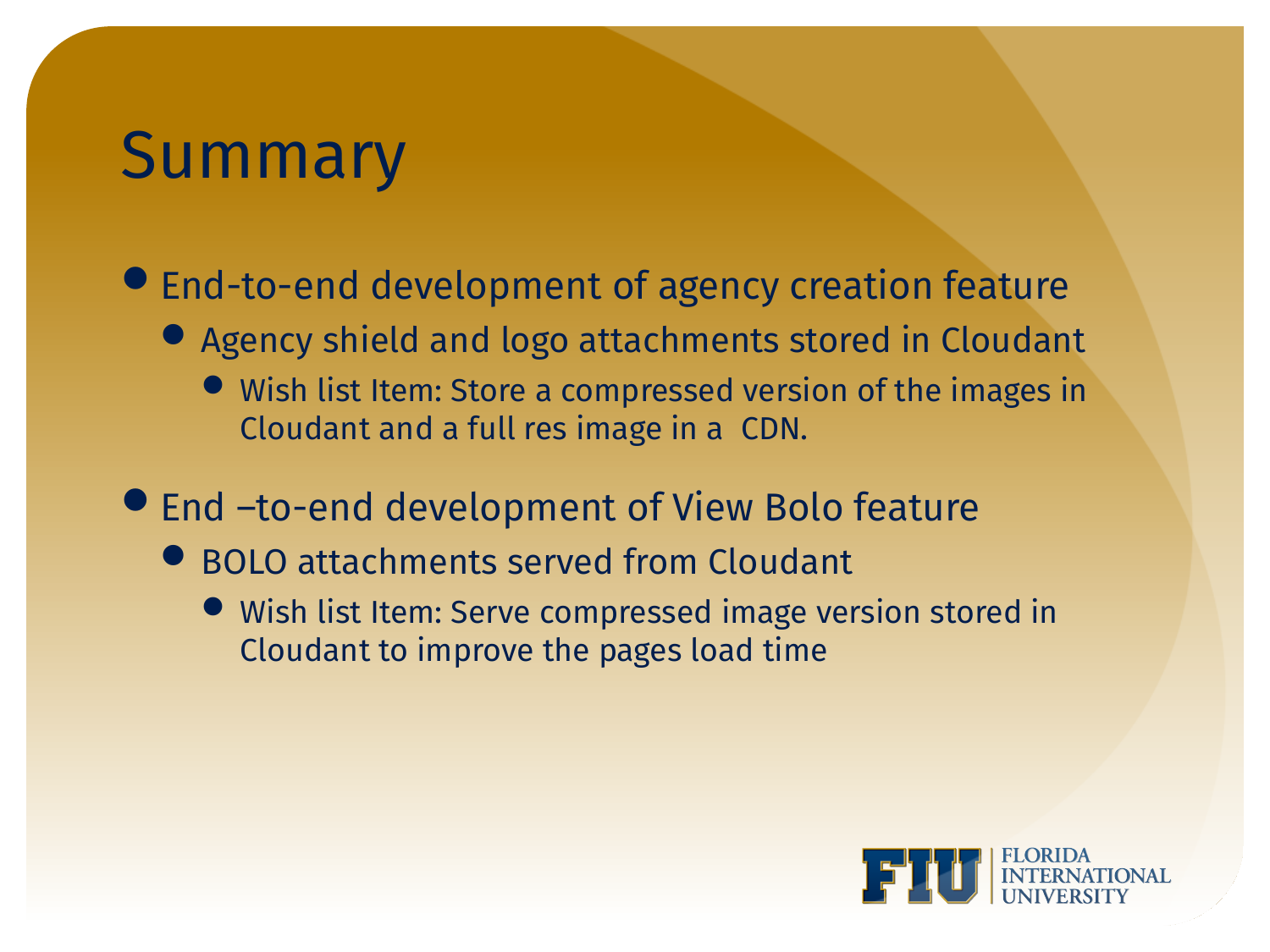

# Summary
End-to-end development of agency creation feature
Agency shield and logo attachments stored in Cloudant
Wish list Item: Store a compressed version of the images in Cloudant and a full res image in a  CDN.
End –to-end development of View Bolo feature
BOLO attachments served from Cloudant
Wish list Item: Serve compressed image version stored in Cloudant to improve the pages load time